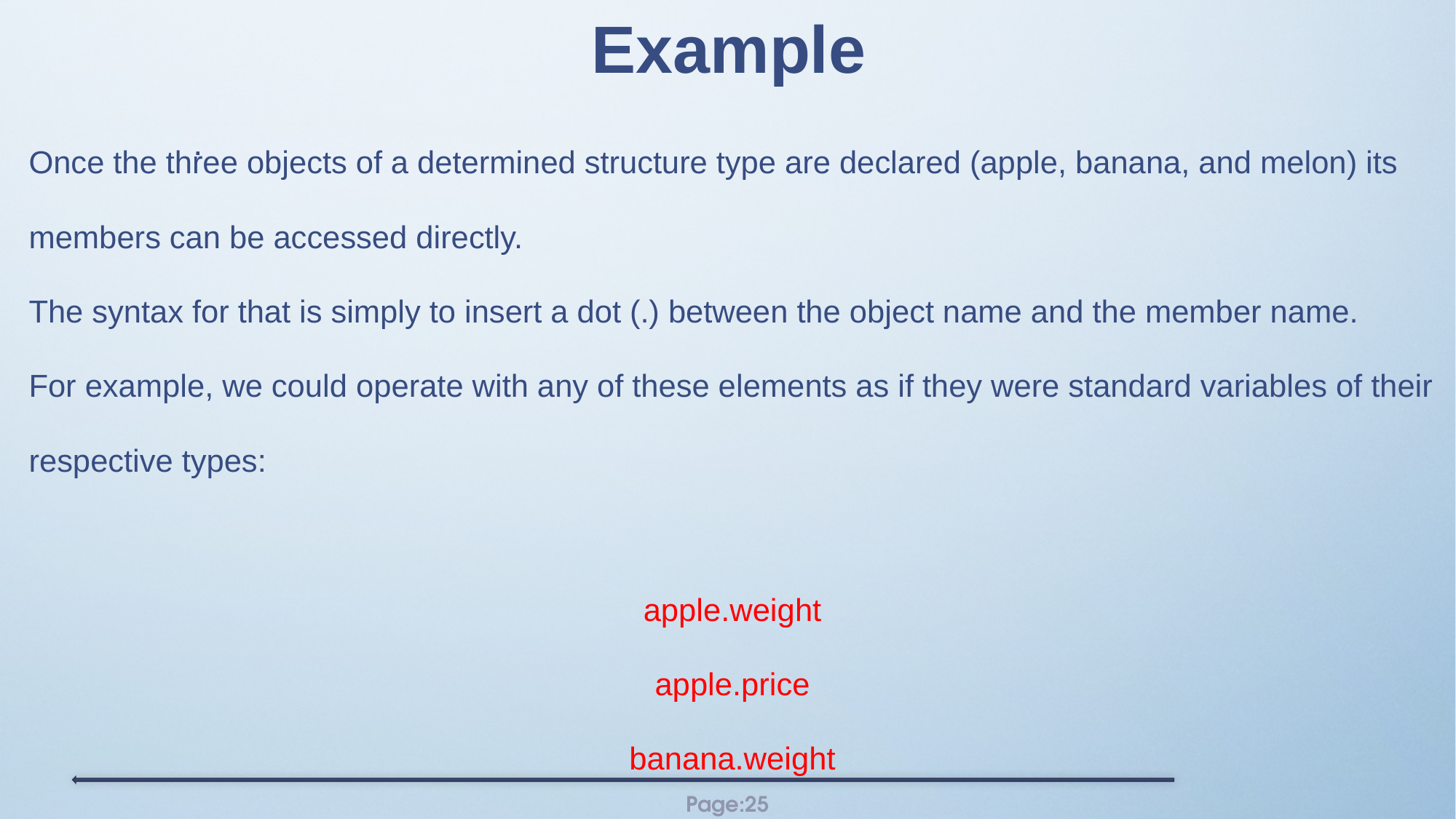

# Example
.
.
Once the three objects of a determined structure type are declared (apple, banana, and melon) its members can be accessed directly.
The syntax for that is simply to insert a dot (.) between the object name and the member name.
For example, we could operate with any of these elements as if they were standard variables of their respective types:

apple.weight
apple.price
banana.weight
banana.price
melon.weight
melon.price